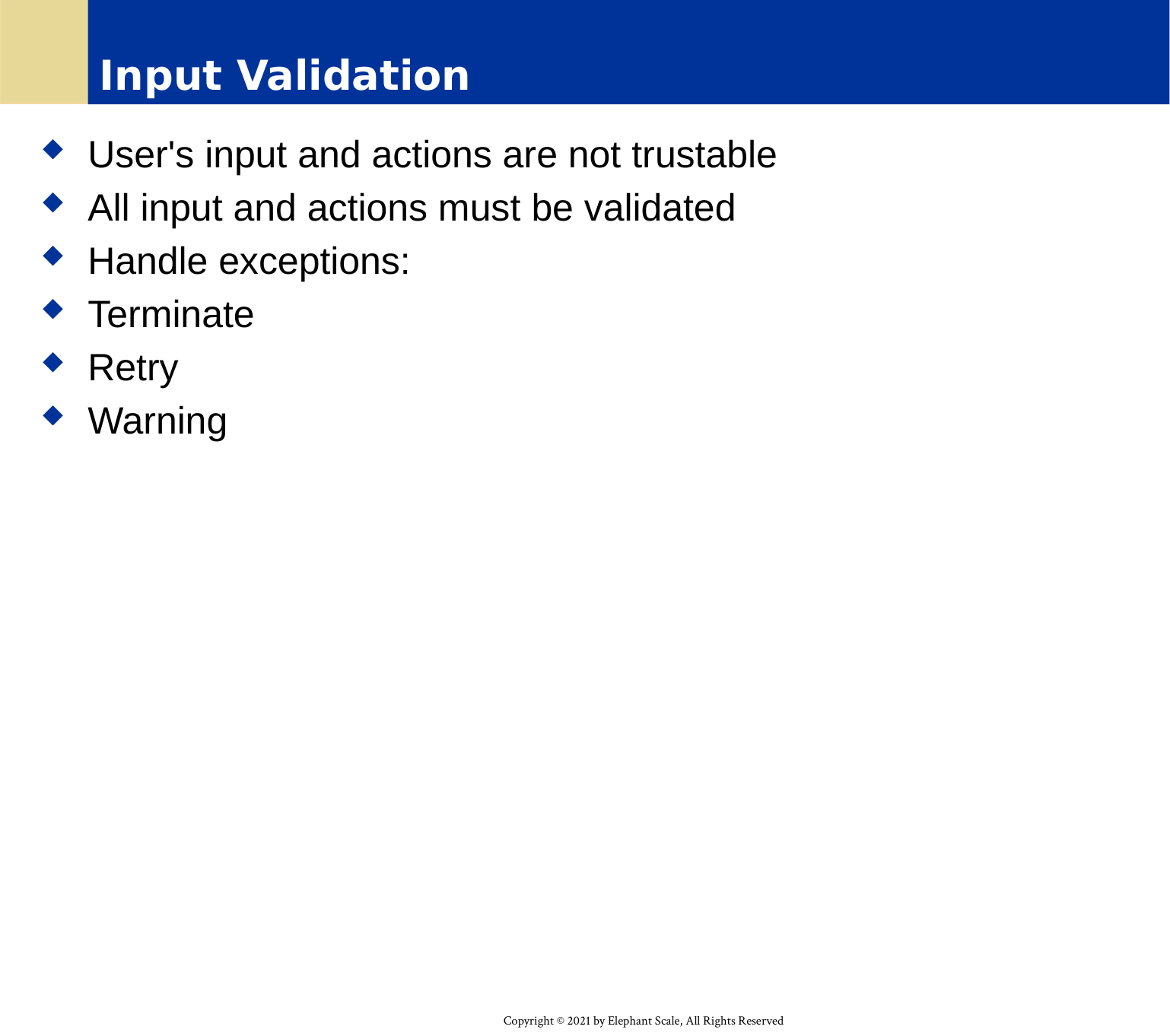

# Input Validation
 User's input and actions are not trustable
 All input and actions must be validated
 Handle exceptions:
 Terminate
 Retry
 Warning
Copyright © 2021 by Elephant Scale, All Rights Reserved